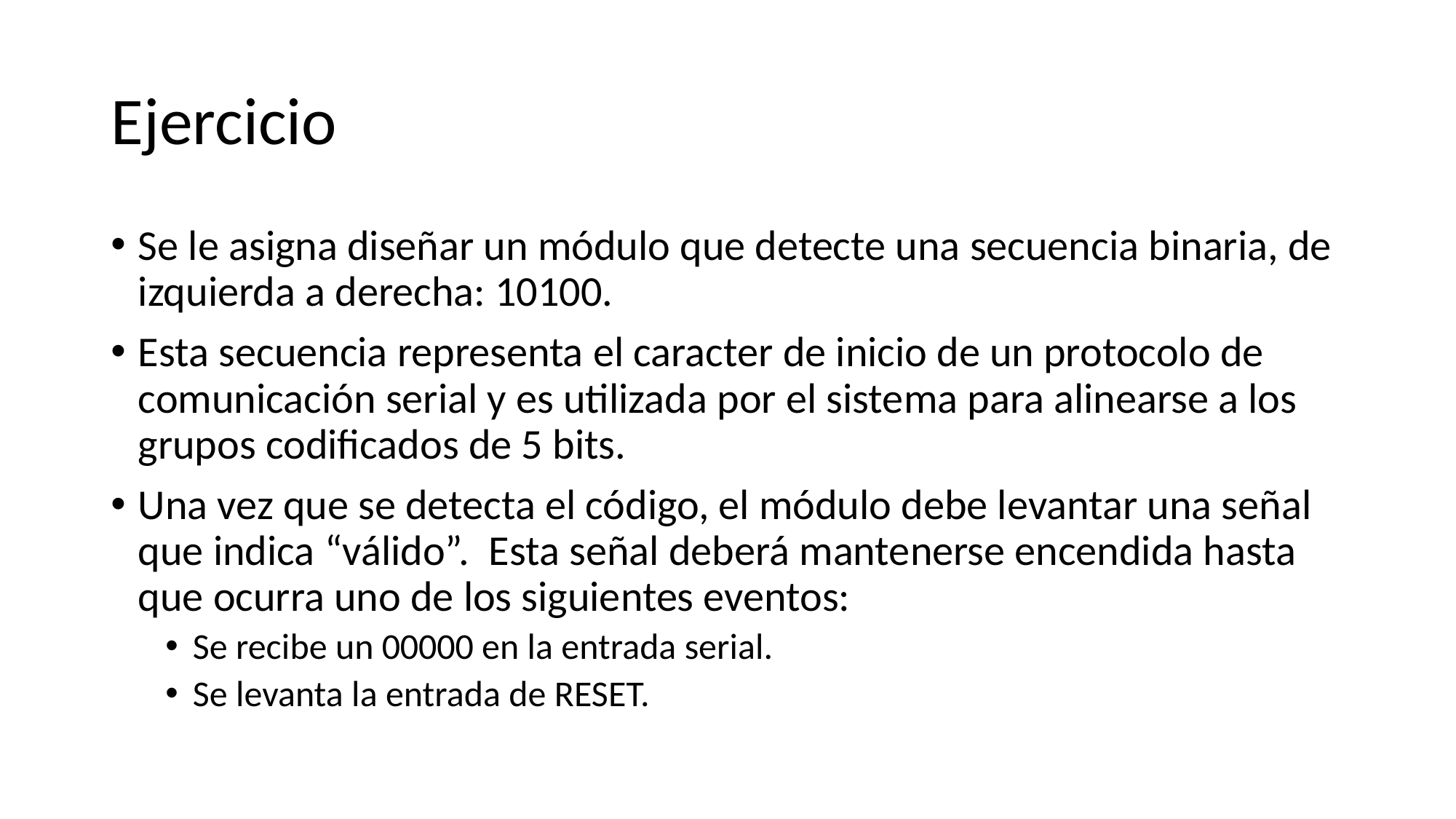

# Ejercicio
Se le asigna diseñar un módulo que detecte una secuencia binaria, de izquierda a derecha: 10100.
Esta secuencia representa el caracter de inicio de un protocolo de comunicación serial y es utilizada por el sistema para alinearse a los grupos codificados de 5 bits.
Una vez que se detecta el código, el módulo debe levantar una señal que indica “válido”.  Esta señal deberá mantenerse encendida hasta que ocurra uno de los siguientes eventos:
Se recibe un 00000 en la entrada serial.
Se levanta la entrada de RESET.